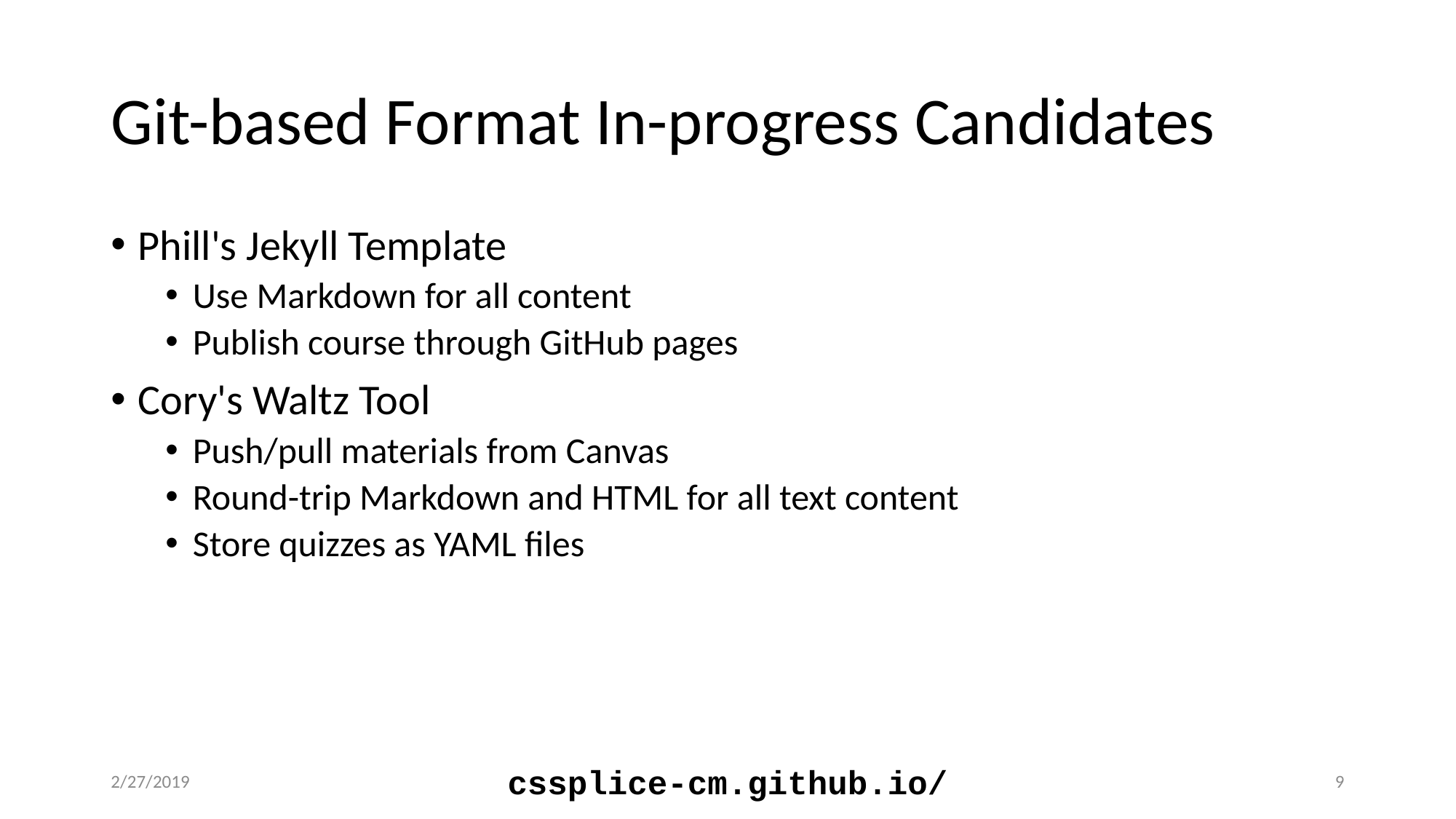

# Git-based Format In-progress Candidates
Phill's Jekyll Template
Use Markdown for all content
Publish course through GitHub pages
Cory's Waltz Tool
Push/pull materials from Canvas
Round-trip Markdown and HTML for all text content
Store quizzes as YAML files
2/27/2019
cssplice-cm.github.io/
9